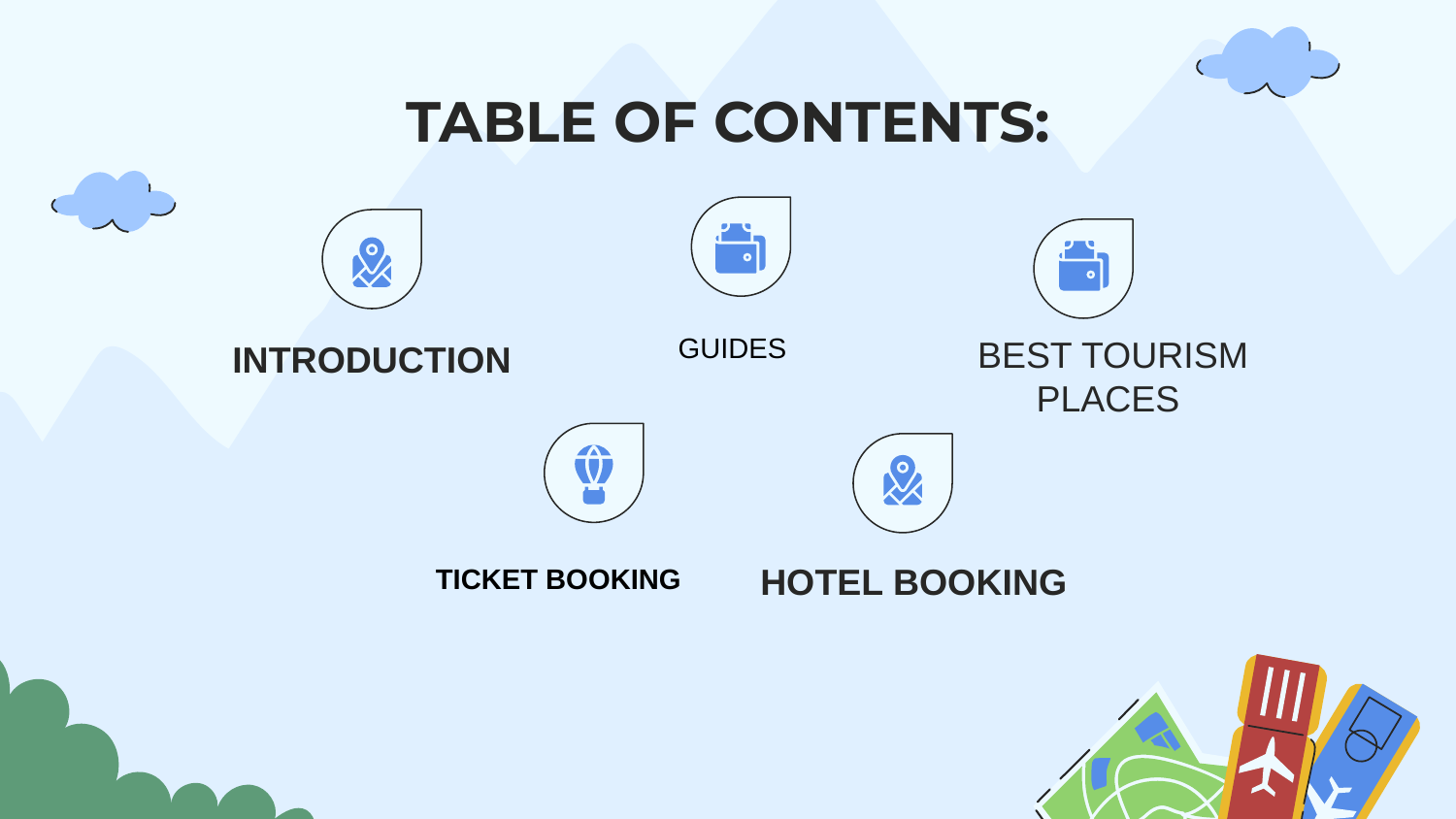

# TABLE OF CONTENTS:

GUIDES
INTRODUCTION
BEST TOURISM PLACES

HOTEL BOOKING
TICKET BOOKING